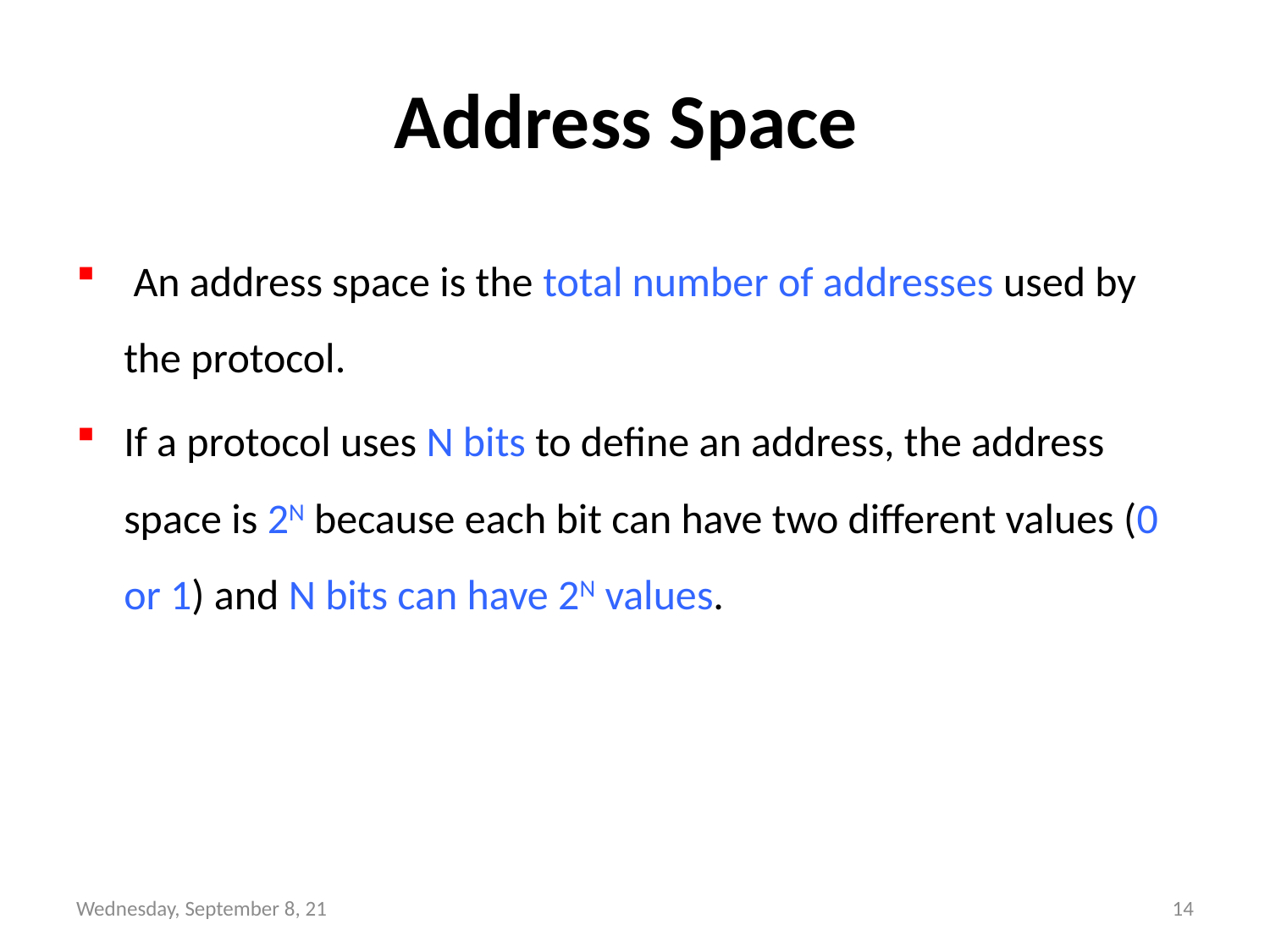

# Address Space
 An address space is the total number of addresses used by the protocol.
If a protocol uses N bits to define an address, the address space is 2N because each bit can have two different values (0 or 1) and N bits can have 2N values.
Wednesday, September 8, 21
14